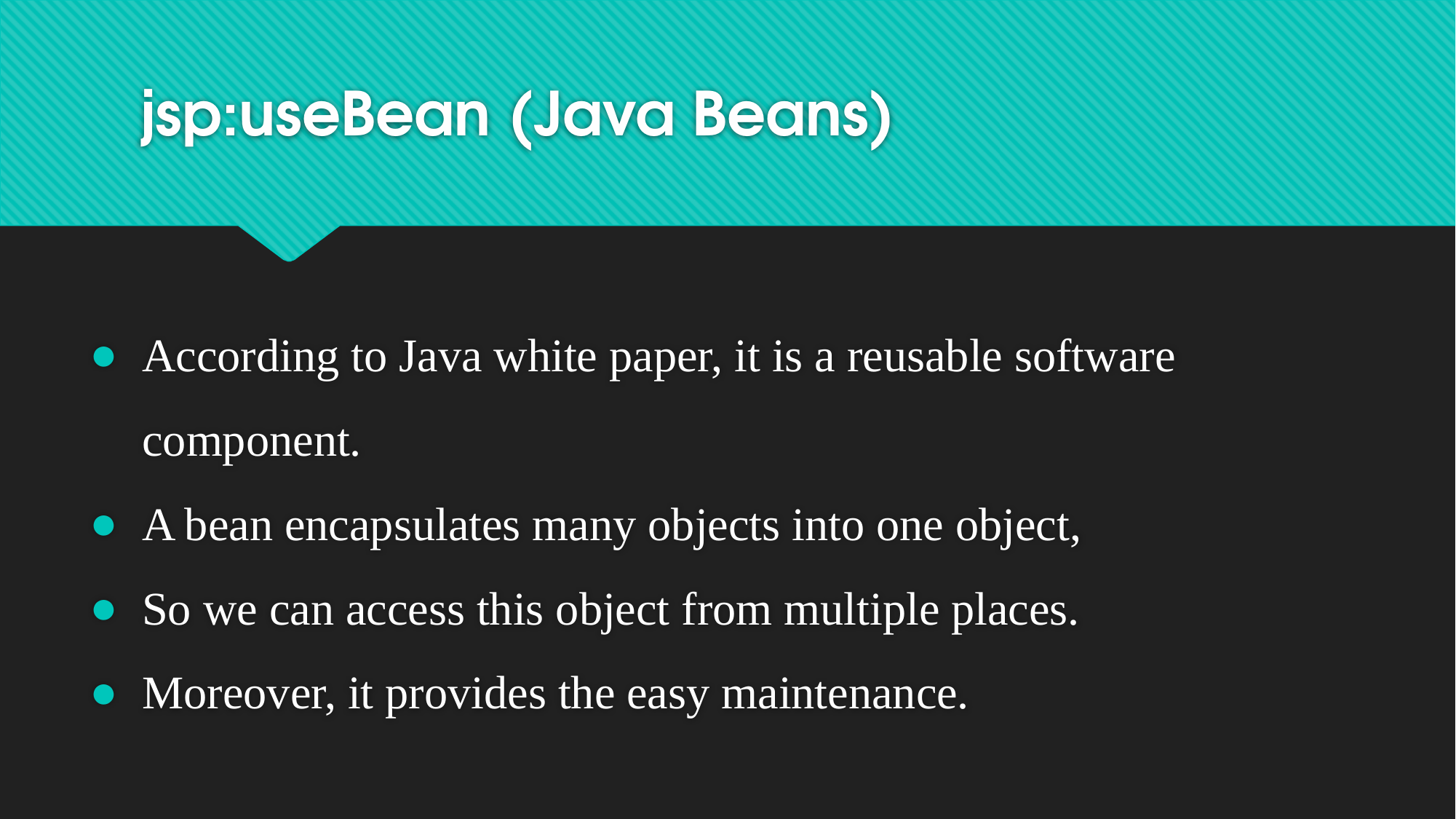

# jsp:useBean (Java Beans)
According to Java white paper, it is a reusable software component.
A bean encapsulates many objects into one object,
So we can access this object from multiple places.
Moreover, it provides the easy maintenance.